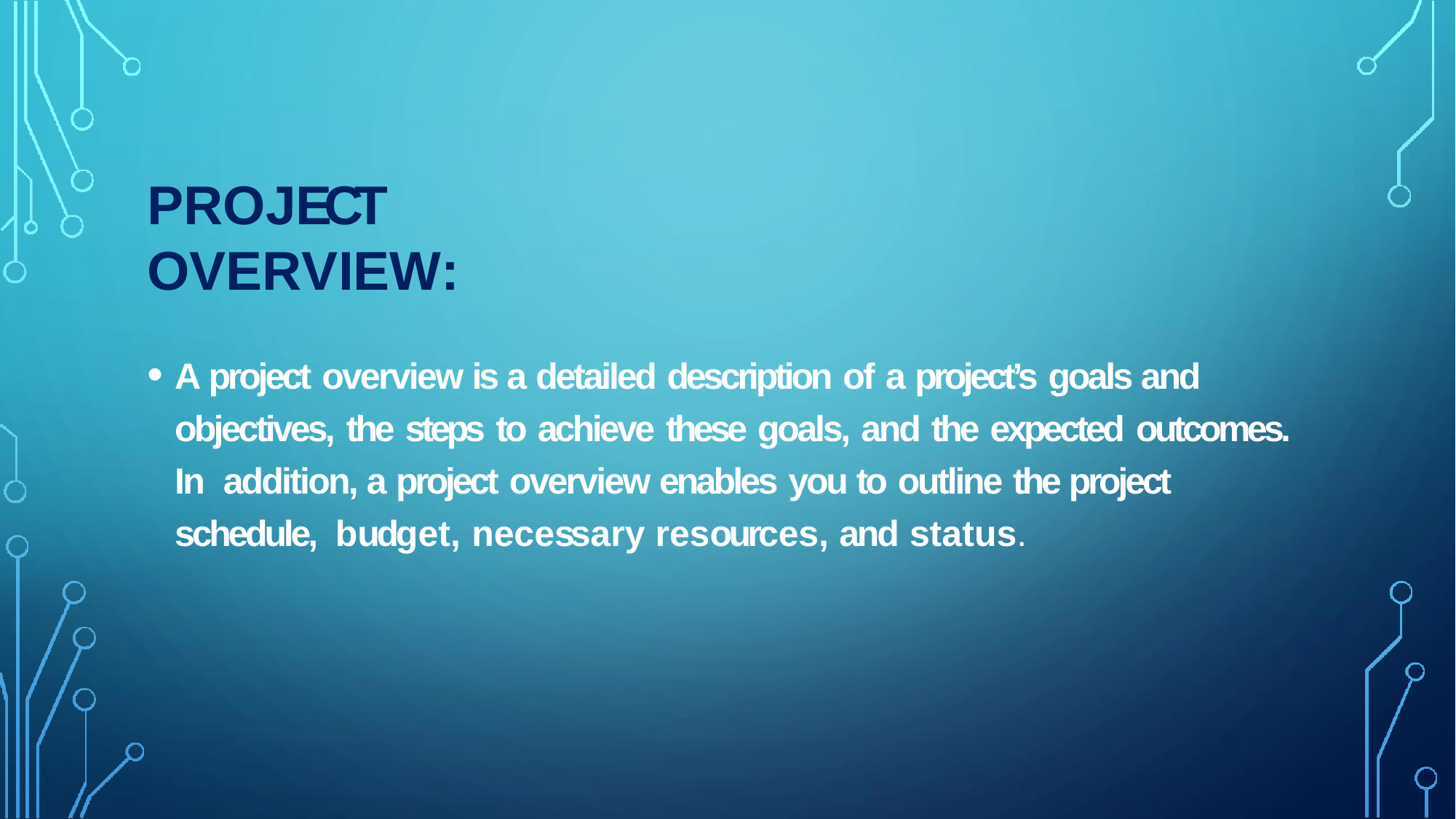

# PROJECT OVERVIEW:
A project overview is a detailed description of a project’s goals and  objectives, the steps to achieve these goals, and the expected outcomes. In  addition, a project overview enables you to outline the project schedule,  budget, necessary resources, and status.